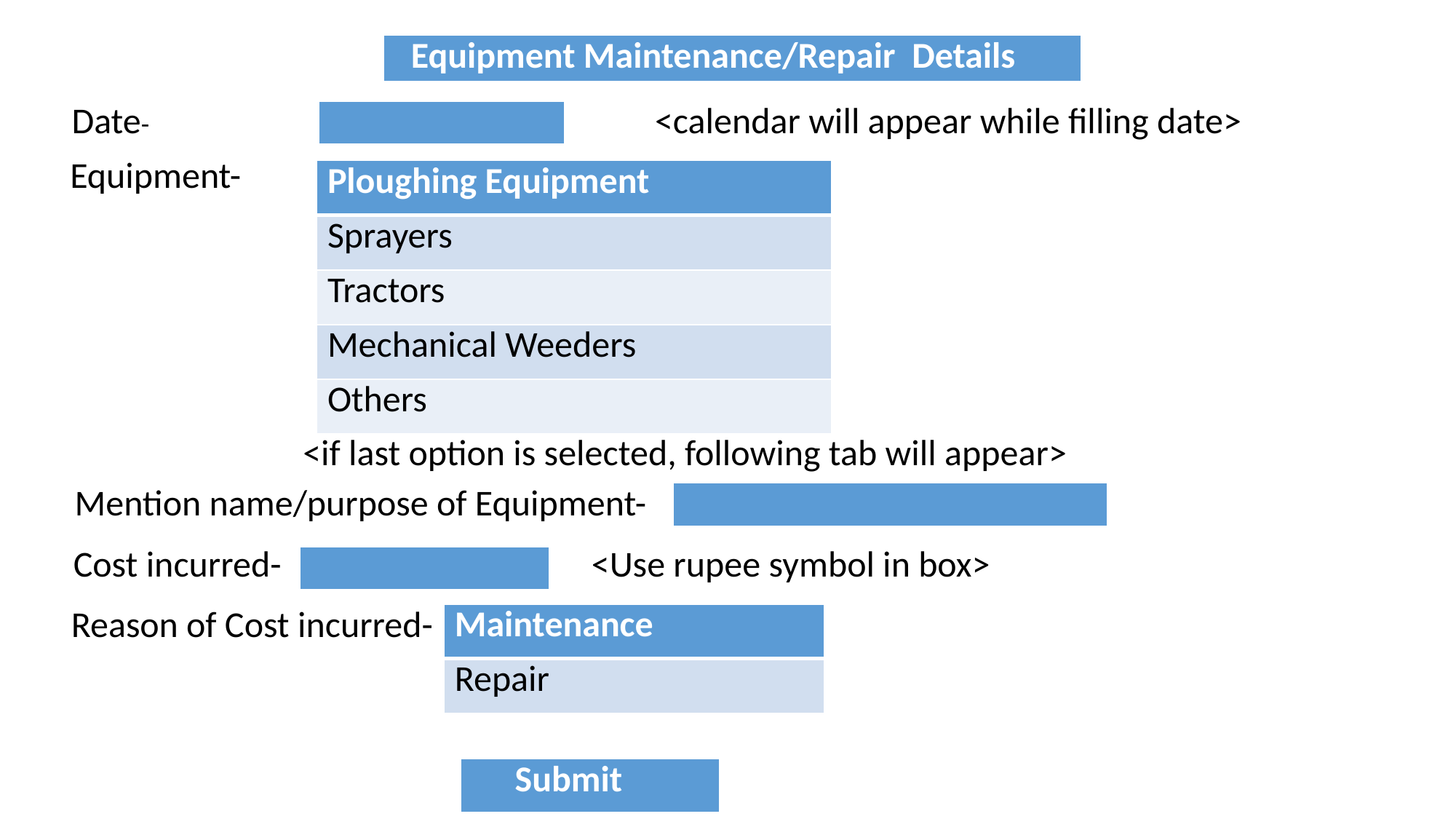

| Equipment Maintenance/Repair Details |
| --- |
Date-
<calendar will appear while filling date>
|  |
| --- |
Equipment-
| Ploughing Equipment |
| --- |
| Sprayers |
| Tractors |
| Mechanical Weeders |
| Others |
<if last option is selected, following tab will appear>
Mention name/purpose of Equipment-
|  |
| --- |
Cost incurred-
<Use rupee symbol in box>
|  |
| --- |
Reason of Cost incurred-
| Maintenance |
| --- |
| Repair |
| Submit |
| --- |